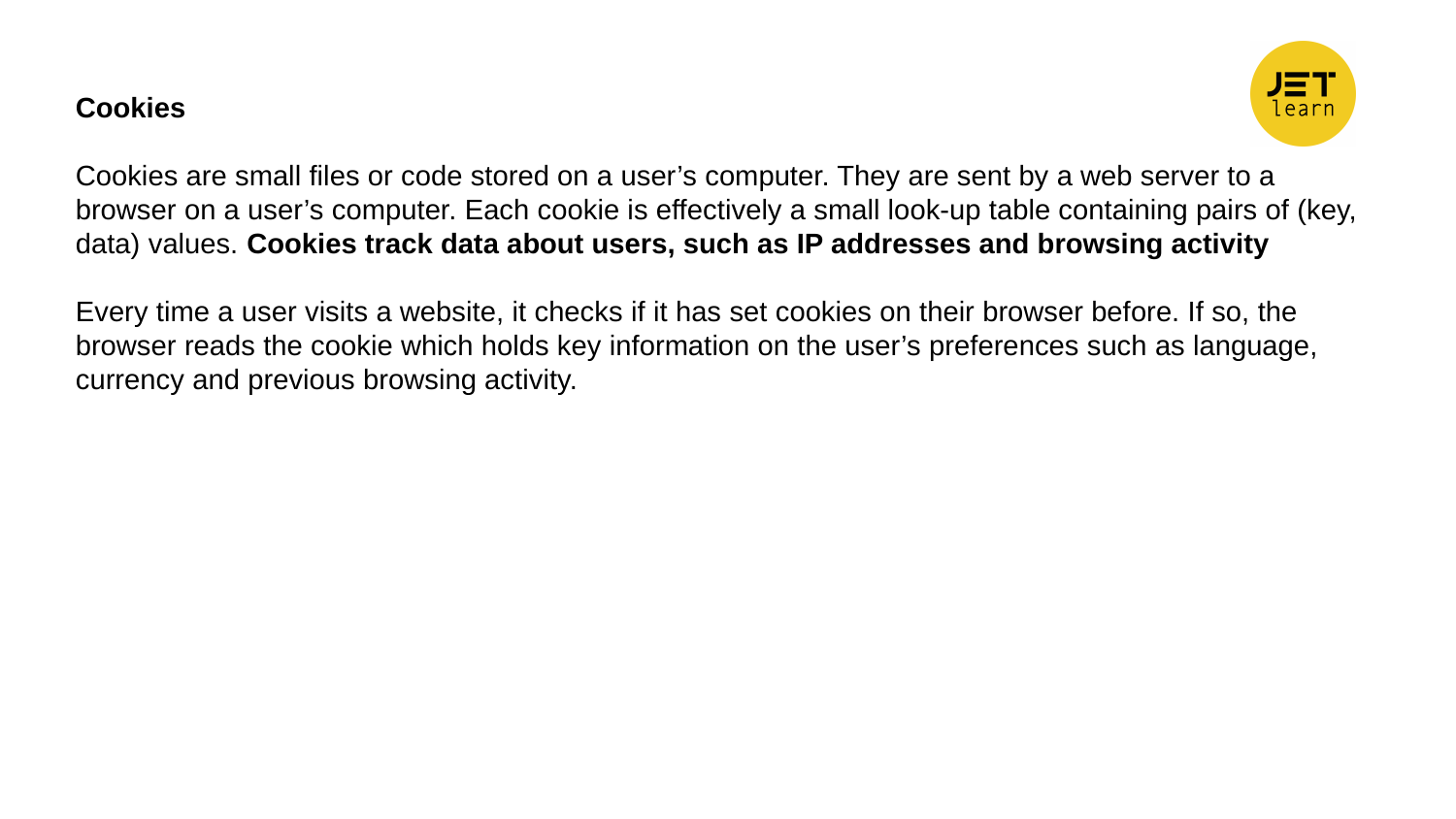

Cookies

Cookies are small files or code stored on a user’s computer. They are sent by a web server to a browser on a user’s computer. Each cookie is effectively a small look-up table containing pairs of (key, data) values. Cookies track data about users, such as IP addresses and browsing activity

Every time a user visits a website, it checks if it has set cookies on their browser before. If so, the browser reads the cookie which holds key information on the user’s preferences such as language, currency and previous browsing activity.